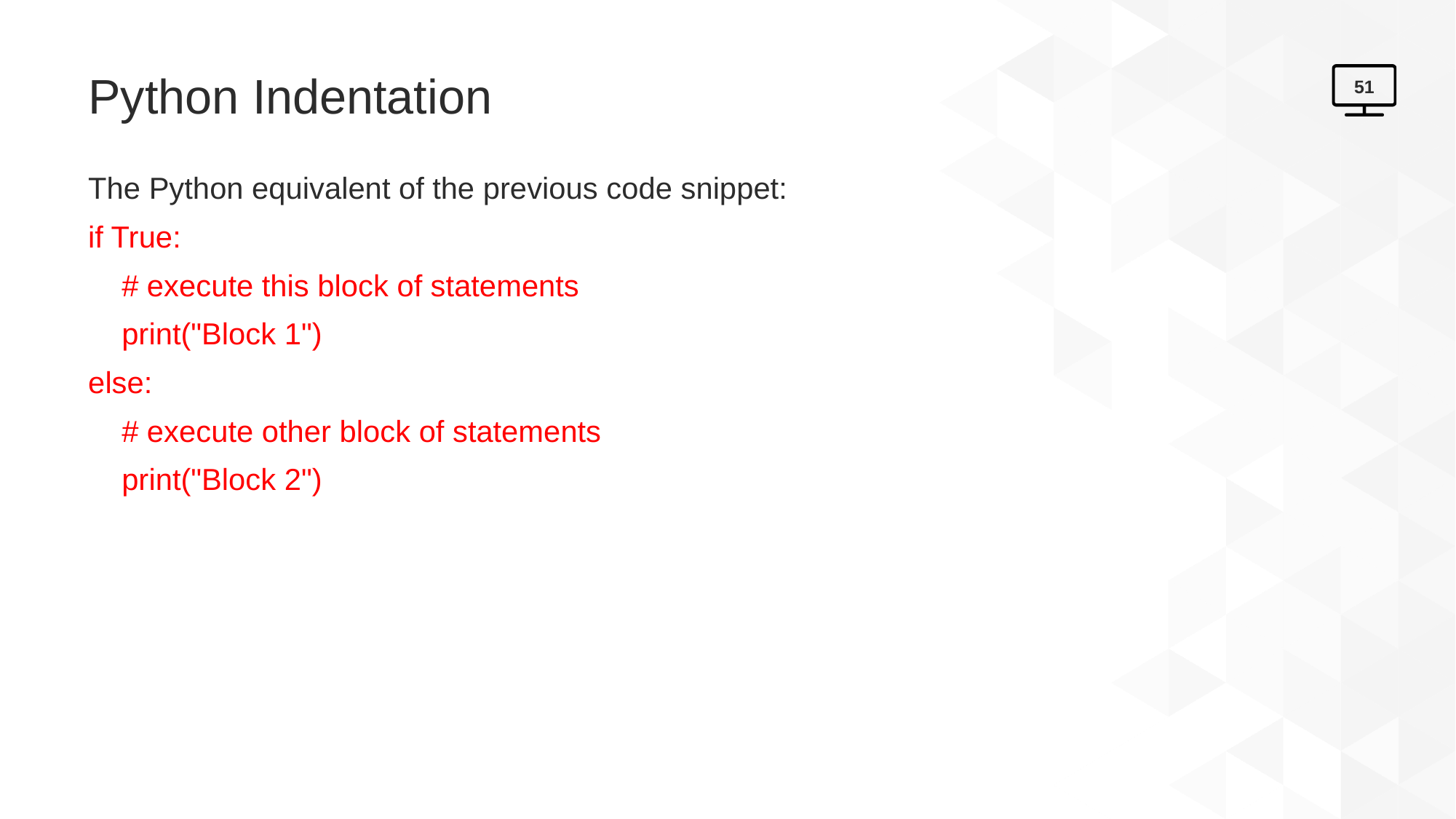

# Python Indentation
51
The Python equivalent of the previous code snippet:
if True:
    # execute this block of statements
    print("Block 1")
else:
    # execute other block of statements
    print("Block 2")